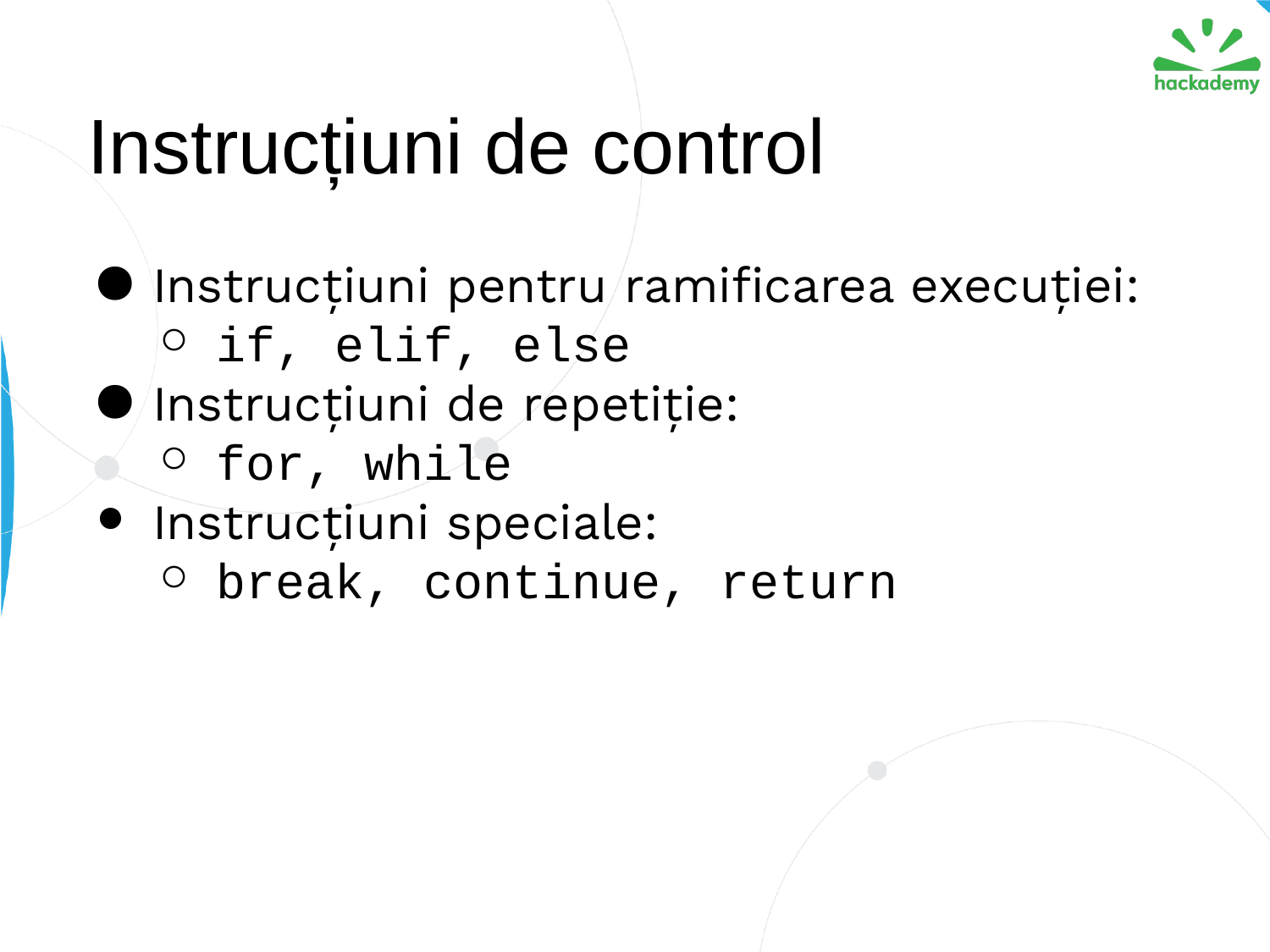

# Instrucțiuni de control
Instrucțiuni pentru ramificarea execuției:
if, elif, else
Instrucțiuni de repetiție:
for, while
Instrucțiuni speciale:
break, continue, return